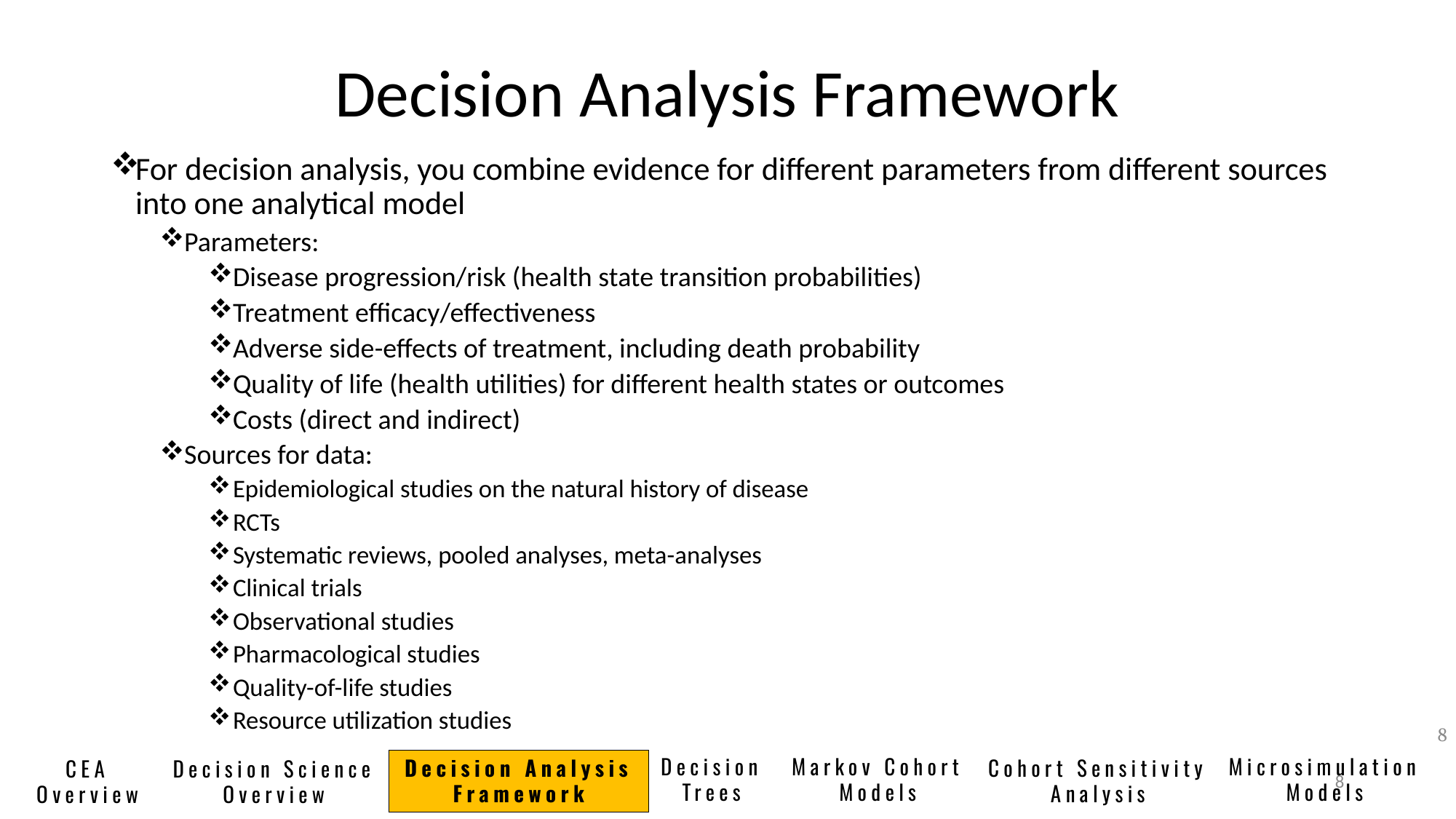

# Decision Analysis Framework
For decision analysis, you combine evidence for different parameters from different sources into one analytical model
Parameters:
Disease progression/risk (health state transition probabilities)
Treatment efficacy/effectiveness
Adverse side-effects of treatment, including death probability
Quality of life (health utilities) for different health states or outcomes
Costs (direct and indirect)
Sources for data:
Epidemiological studies on the natural history of disease
RCTs
Systematic reviews, pooled analyses, meta-analyses
Clinical trials
Observational studies
Pharmacological studies
Quality-of-life studies
Resource utilization studies

8
Decision Trees
Markov Cohort Models
Microsimulation Models
Decision Analysis Framework
Cohort Sensitivity Analysis
CEA Overview
Decision Science Overview
8